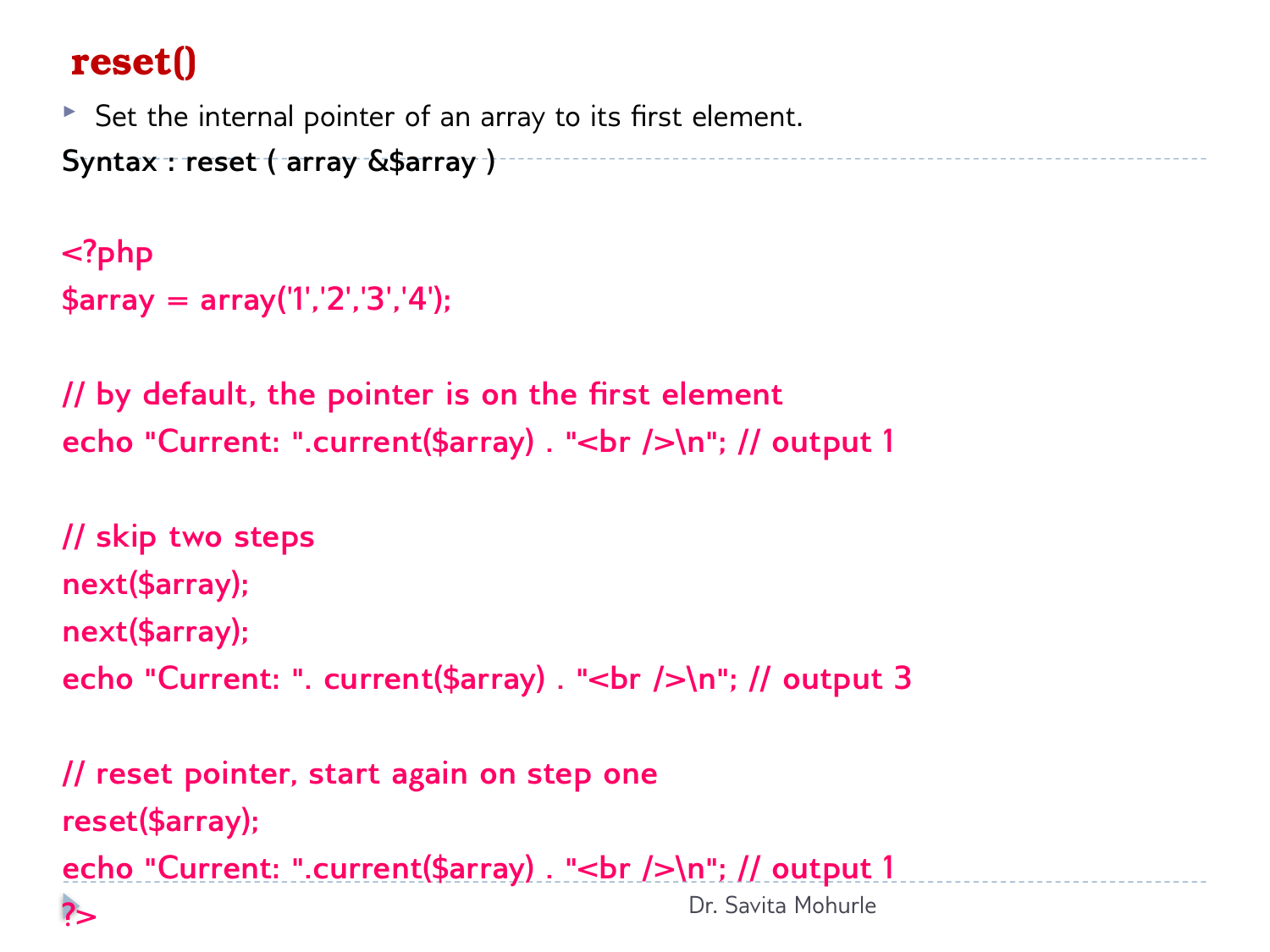

# reset()
Set the internal pointer of an array to its first element.
Syntax : reset ( array &$array )

<?php
$array = array('1','2','3','4');

// by default, the pointer is on the first element
echo "Current: ".current($array) . "<br />\n"; // output 1

// skip two steps
next($array);
next($array);
echo "Current: ". current($array) . "<br />\n"; // output 3

// reset pointer, start again on step one
reset($array);
echo "Current: ".current($array) . "<br />\n"; // output 1
?>
Dr. Savita Mohurle